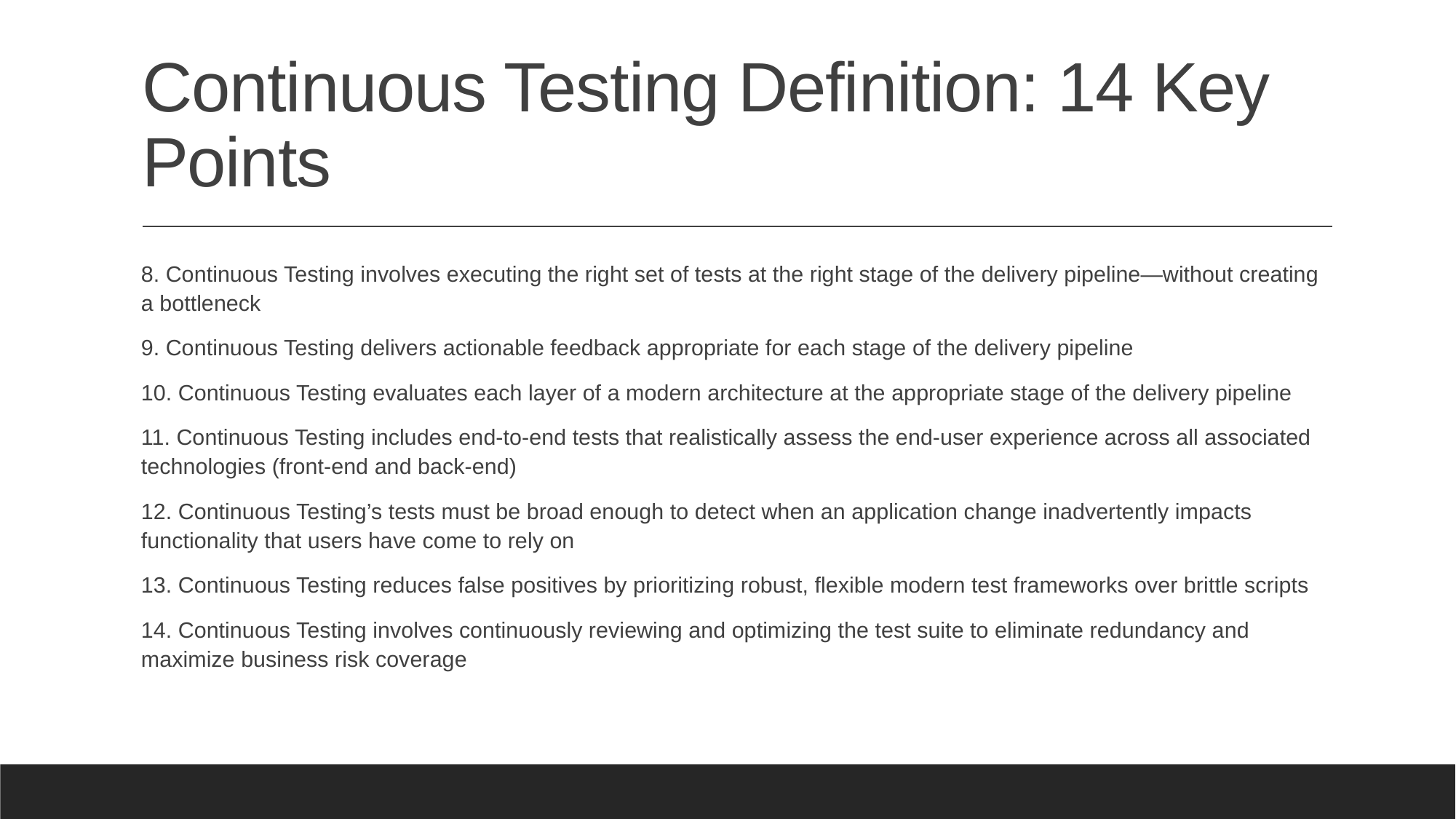

# Continuous Testing Definition: 14 Key Points
8. Continuous Testing involves executing the right set of tests at the right stage of the delivery pipeline—without creating a bottleneck
9. Continuous Testing delivers actionable feedback appropriate for each stage of the delivery pipeline
10. Continuous Testing evaluates each layer of a modern architecture at the appropriate stage of the delivery pipeline
11. Continuous Testing includes end-to-end tests that realistically assess the end-user experience across all associated technologies (front-end and back-end)
12. Continuous Testing’s tests must be broad enough to detect when an application change inadvertently impacts functionality that users have come to rely on
13. Continuous Testing reduces false positives by prioritizing robust, flexible modern test frameworks over brittle scripts
14. Continuous Testing involves continuously reviewing and optimizing the test suite to eliminate redundancy and maximize business risk coverage